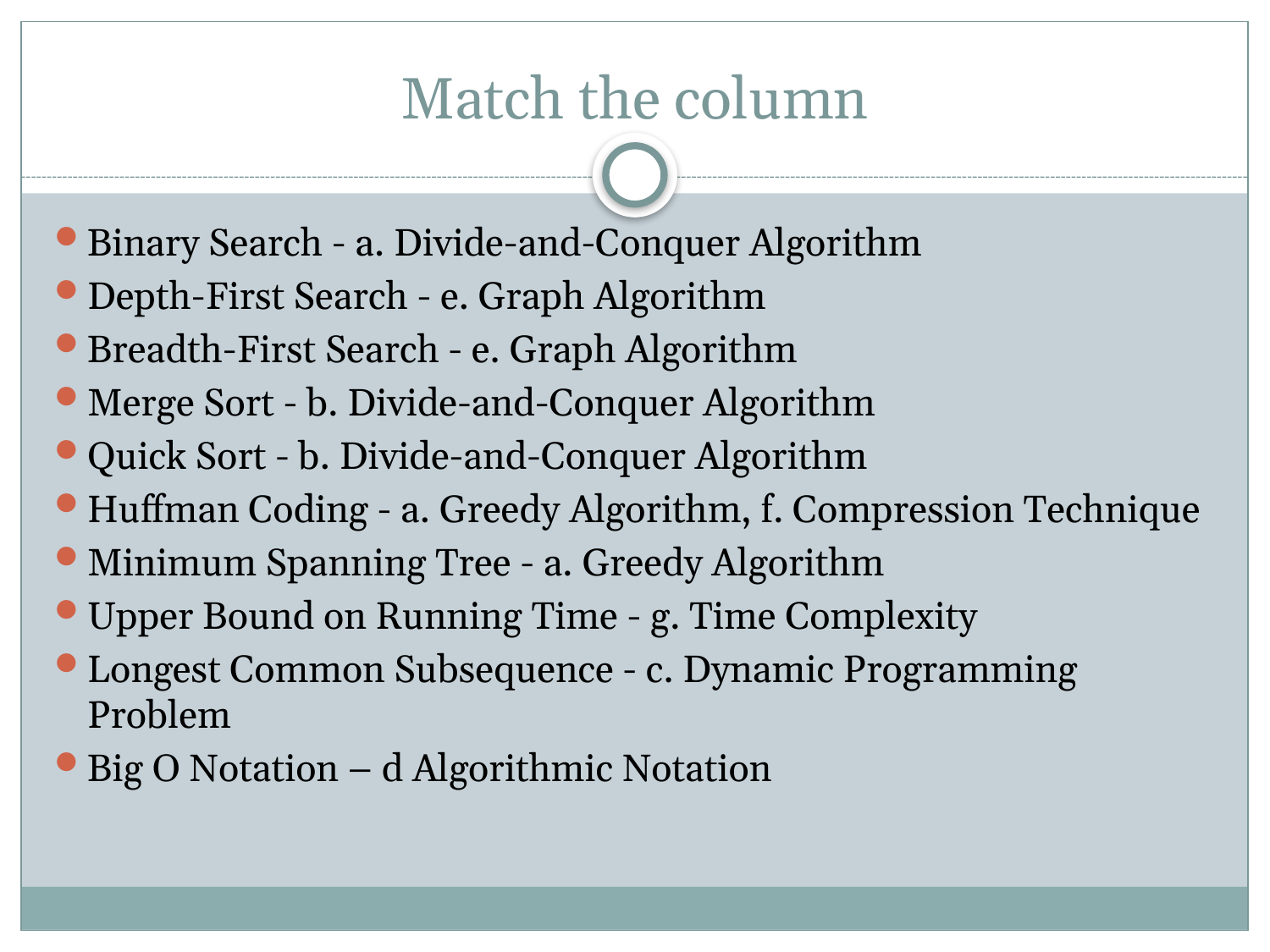

# Match the column
Binary Search - a. Divide-and-Conquer Algorithm
Depth-First Search - e. Graph Algorithm
Breadth-First Search - e. Graph Algorithm
Merge Sort - b. Divide-and-Conquer Algorithm
Quick Sort - b. Divide-and-Conquer Algorithm
Huffman Coding - a. Greedy Algorithm, f. Compression Technique
Minimum Spanning Tree - a. Greedy Algorithm
Upper Bound on Running Time - g. Time Complexity
Longest Common Subsequence - c. Dynamic Programming Problem
Big O Notation – d Algorithmic Notation